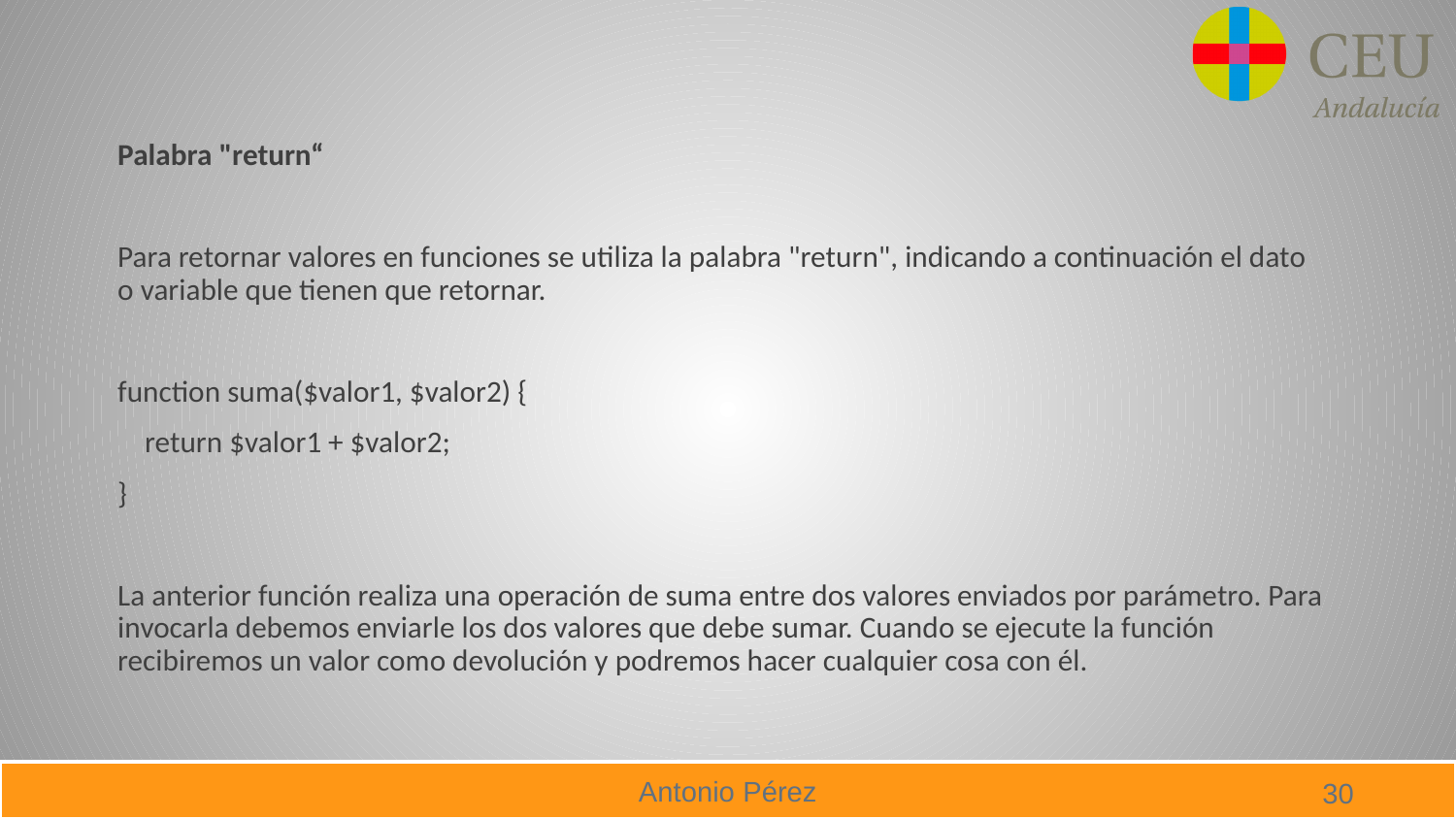

Palabra "return“

Para retornar valores en funciones se utiliza la palabra "return", indicando a continuación el dato o variable que tienen que retornar.

function suma($valor1, $valor2) {
    return $valor1 + $valor2;
}

La anterior función realiza una operación de suma entre dos valores enviados por parámetro. Para invocarla debemos enviarle los dos valores que debe sumar. Cuando se ejecute la función recibiremos un valor como devolución y podremos hacer cualquier cosa con él.